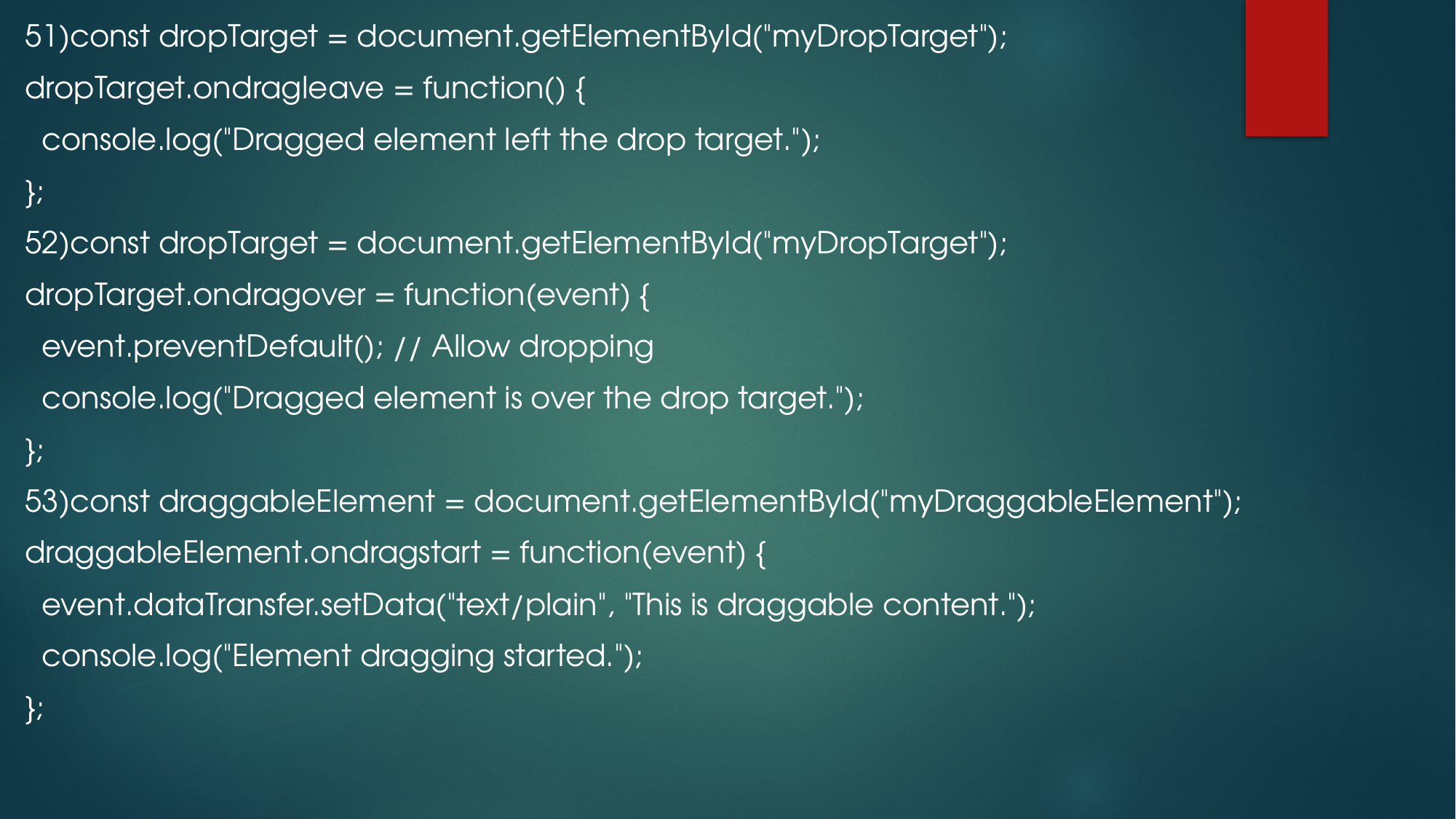

51)const dropTarget = document.getElementById("myDropTarget");
dropTarget.ondragleave = function() {
  console.log("Dragged element left the drop target.");
};
52)const dropTarget = document.getElementById("myDropTarget");
dropTarget.ondragover = function(event) {
  event.preventDefault(); // Allow dropping
  console.log("Dragged element is over the drop target.");
};
53)const draggableElement = document.getElementById("myDraggableElement");
draggableElement.ondragstart = function(event) {
  event.dataTransfer.setData("text/plain", "This is draggable content.");
  console.log("Element dragging started.");
};